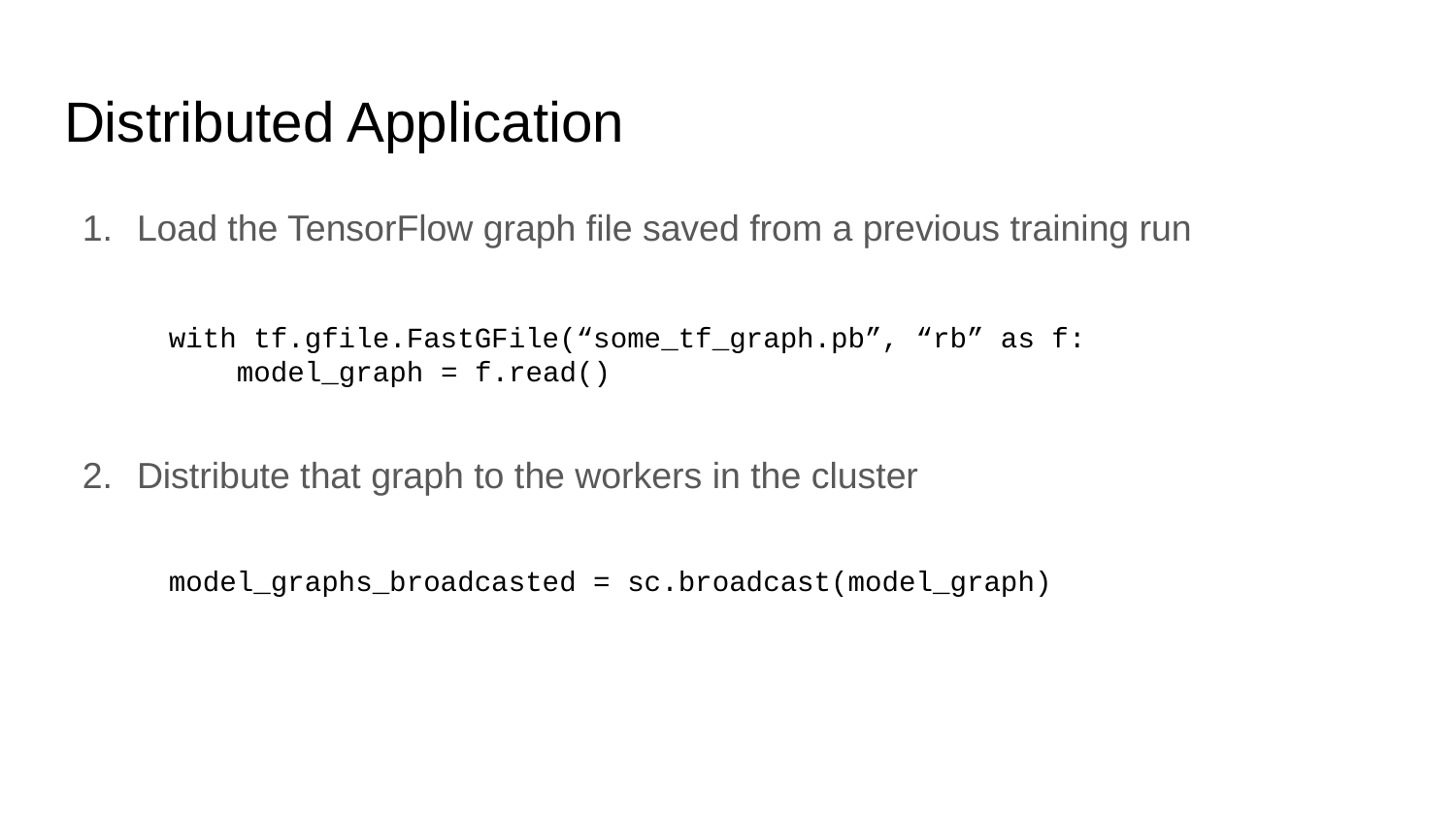

# Distributed Application

Load the TensorFlow graph file saved from a previous training run

Distribute that graph to the workers in the cluster
with tf.gfile.FastGFile(“some_tf_graph.pb”, “rb” as f:
    model_graph = f.read()
model_graphs_broadcasted = sc.broadcast(model_graph)